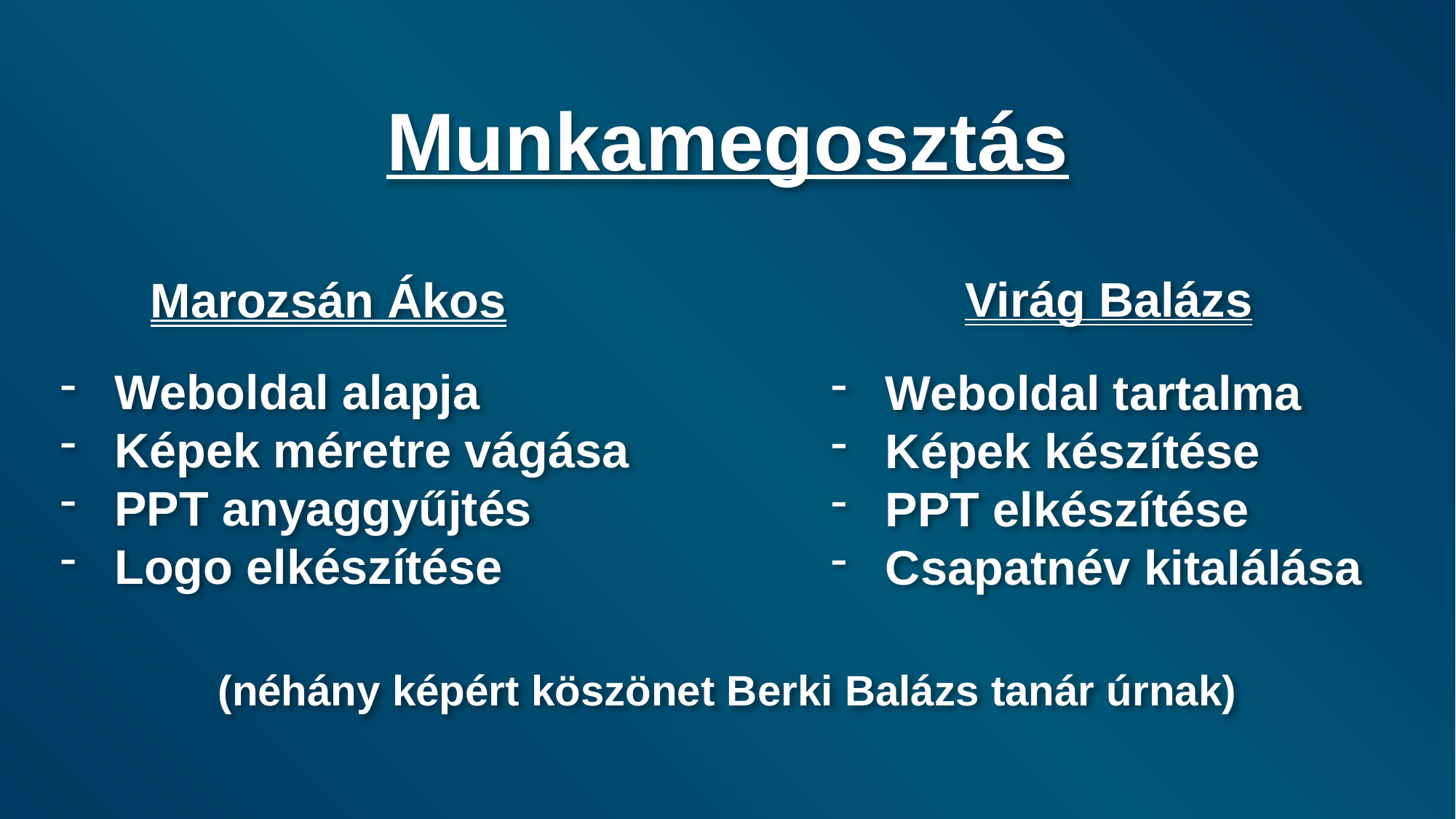

Munkamegosztás
Virág Balázs
Marozsán Ákos
Weboldal alapja
Képek méretre vágása
PPT anyaggyűjtés
Logo elkészítése
Weboldal tartalma
Képek készítése
PPT elkészítése
Csapatnév kitalálása
(néhány képért köszönet Berki Balázs tanár úrnak)